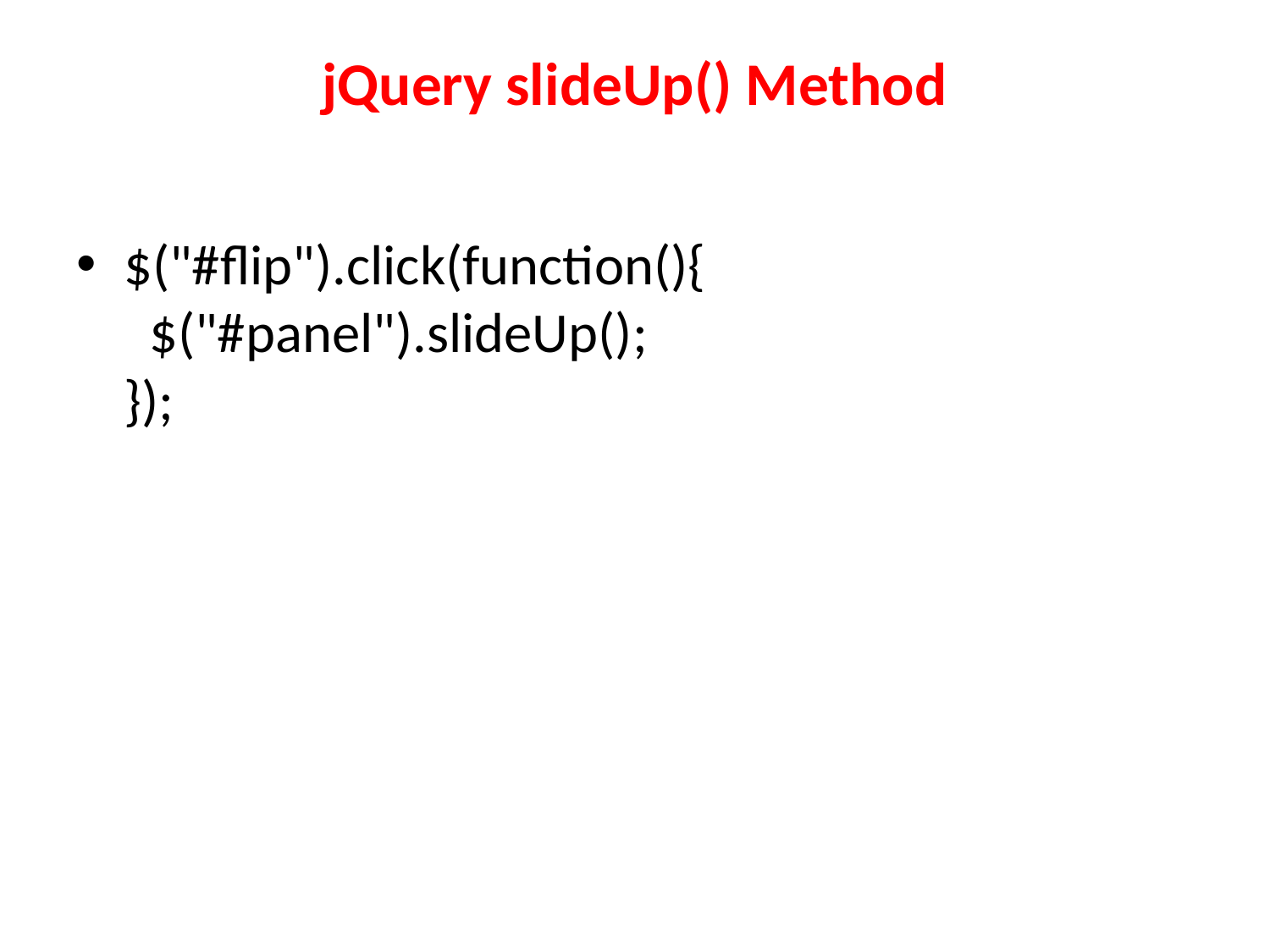

# jQuery slideUp() Method
$("#flip").click(function(){
  $("#panel").slideUp();
});